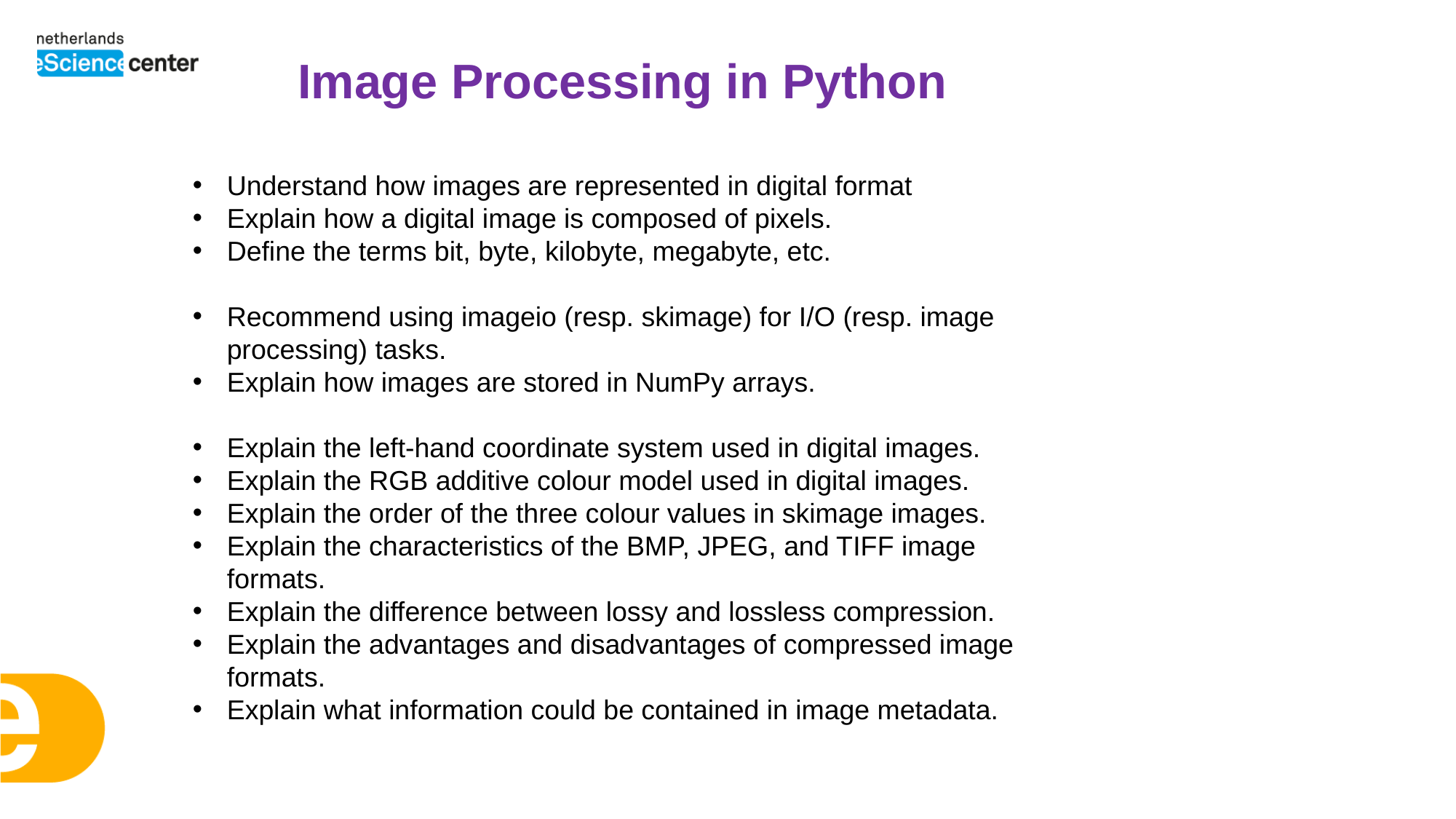

Image Processing in Python

Understand how images are represented in digital format
Explain how a digital image is composed of pixels.
Define the terms bit, byte, kilobyte, megabyte, etc.

Recommend using imageio (resp. skimage) for I/O (resp. image processing) tasks.
Explain how images are stored in NumPy arrays.

Explain the left-hand coordinate system used in digital images.
Explain the RGB additive colour model used in digital images.
Explain the order of the three colour values in skimage images.
Explain the characteristics of the BMP, JPEG, and TIFF image formats.
Explain the difference between lossy and lossless compression.
Explain the advantages and disadvantages of compressed image formats.
Explain what information could be contained in image metadata.